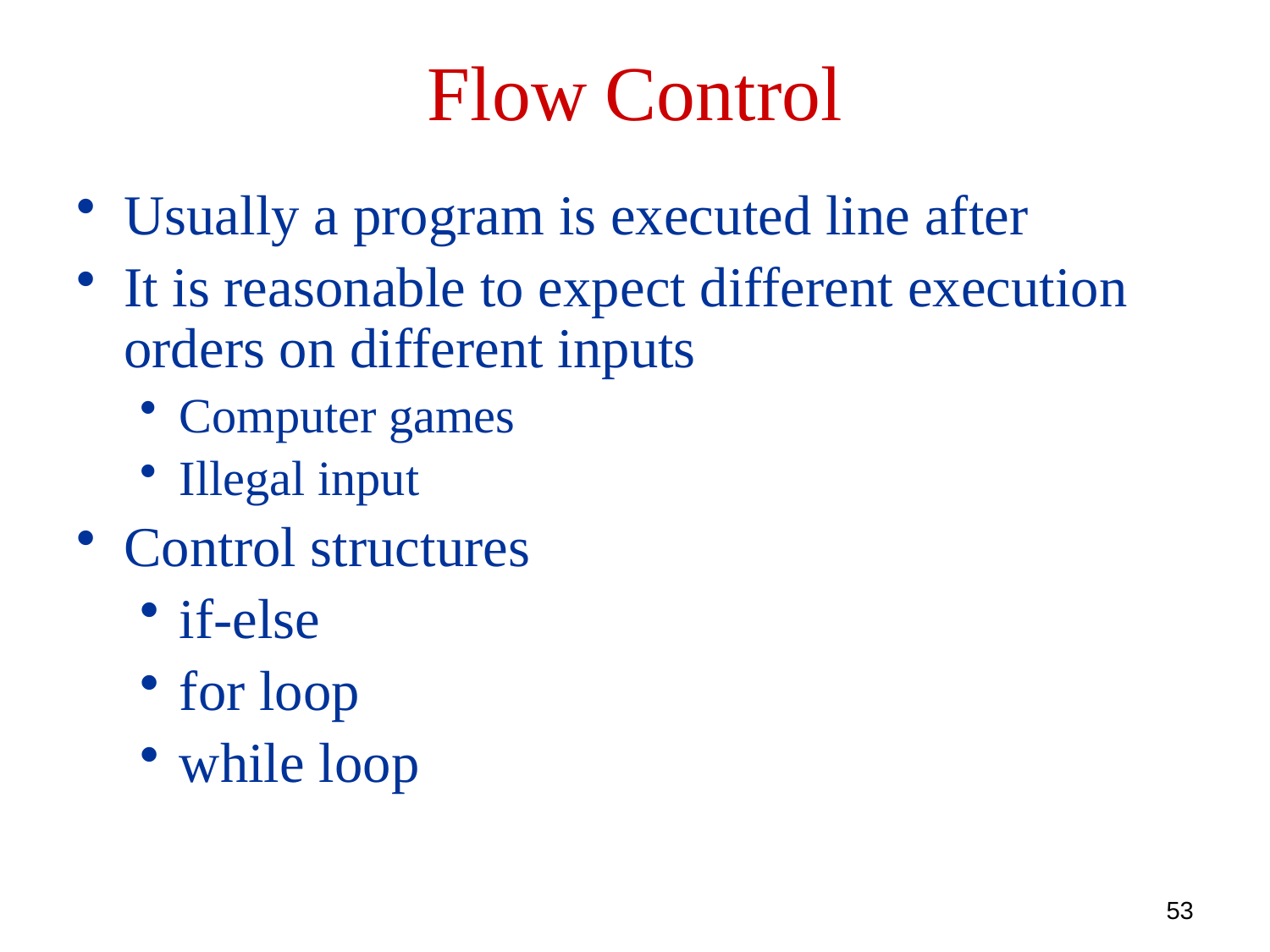

# Flow Control
Usually a program is executed line after
It is reasonable to expect different execution orders on different inputs
Computer games
Illegal input
Control structures
if-else
for loop
while loop

53